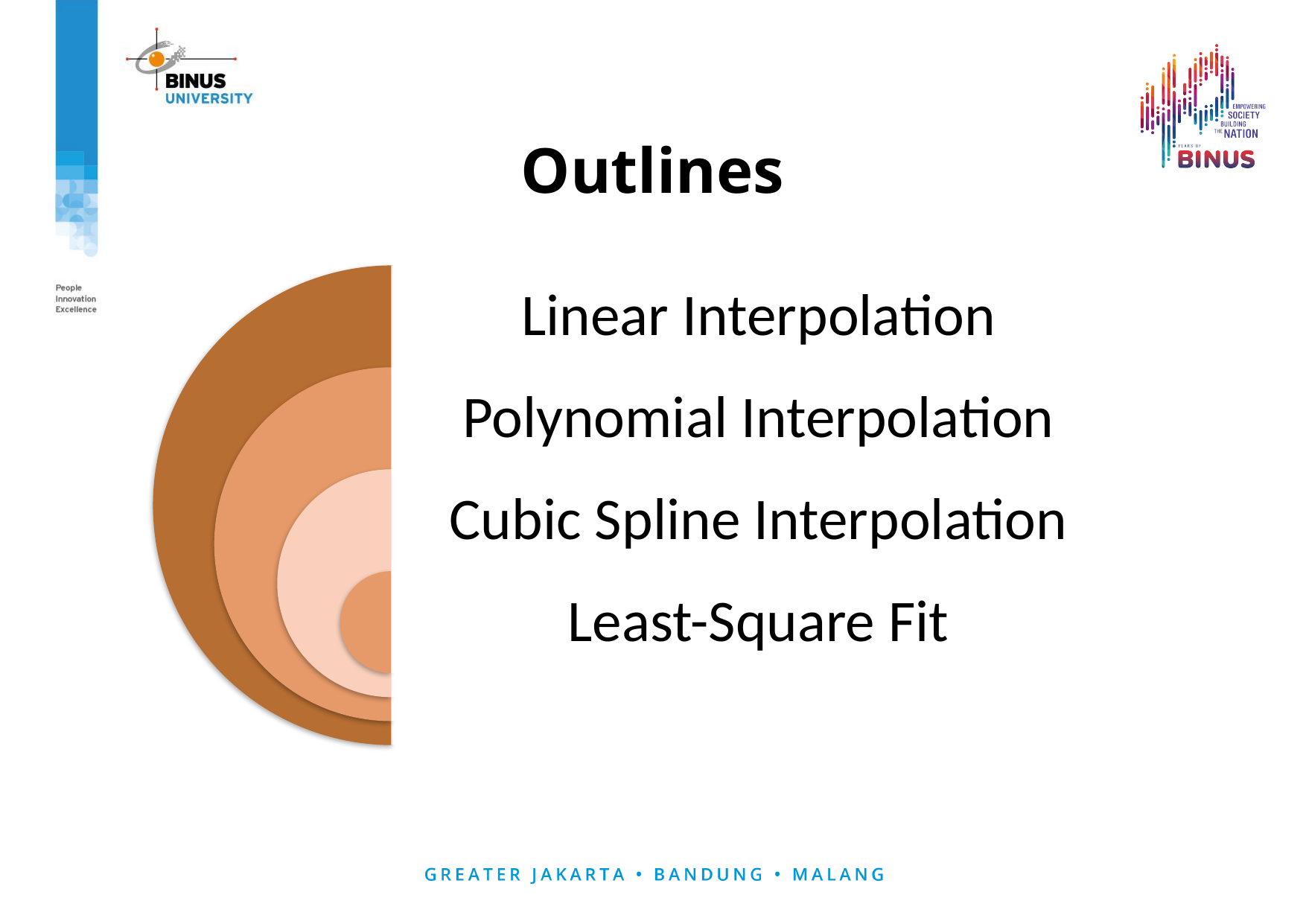

# Outlines
Linear Interpolation
Polynomial Interpolation
Cubic Spline Interpolation
Least-Square Fit